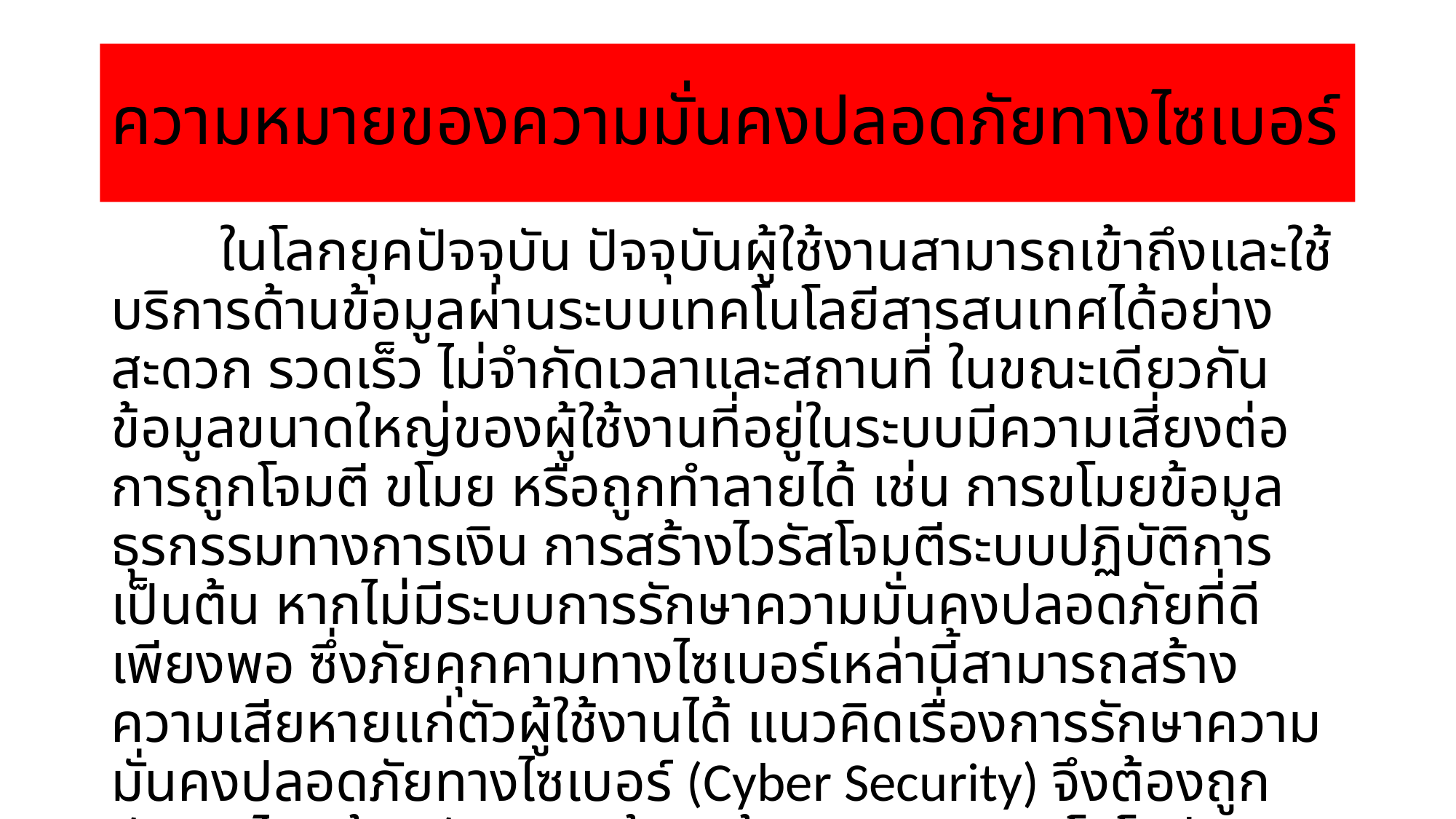

# ความหมายของความมั่นคงปลอดภัยทางไซเบอร์
	ในโลกยุคปัจจุบัน ปัจจุบันผู้ใช้งานสามารถเข้าถึงและใช้บริการด้านข้อมูลผ่านระบบเทคโนโลยีสารสนเทศได้อย่างสะดวก รวดเร็ว ไม่จำกัดเวลาและสถานที่ ในขณะเดียวกัน ข้อมูลขนาดใหญ่ของผู้ใช้งานที่อยู่ในระบบมีความเสี่ยงต่อการถูกโจมตี ขโมย หรือถูกทำลายได้ เช่น การขโมยข้อมูลธุรกรรมทางการเงิน การสร้างไวรัสโจมตีระบบปฏิบัติการ เป็นต้น หากไม่มีระบบการรักษาความมั่นคงปลอดภัยที่ดีเพียงพอ ซึ่งภัยคุกคามทางไซเบอร์เหล่านี้สามารถสร้างความเสียหายแก่ตัวผู้ใช้งานได้ แนวคิดเรื่องการรักษาความมั่นคงปลอดภัยทางไซเบอร์ (Cyber Security) จึงต้องถูกพัฒนาไปพร้อมกับความก้าวหน้าของระบบเทคโนโลยี